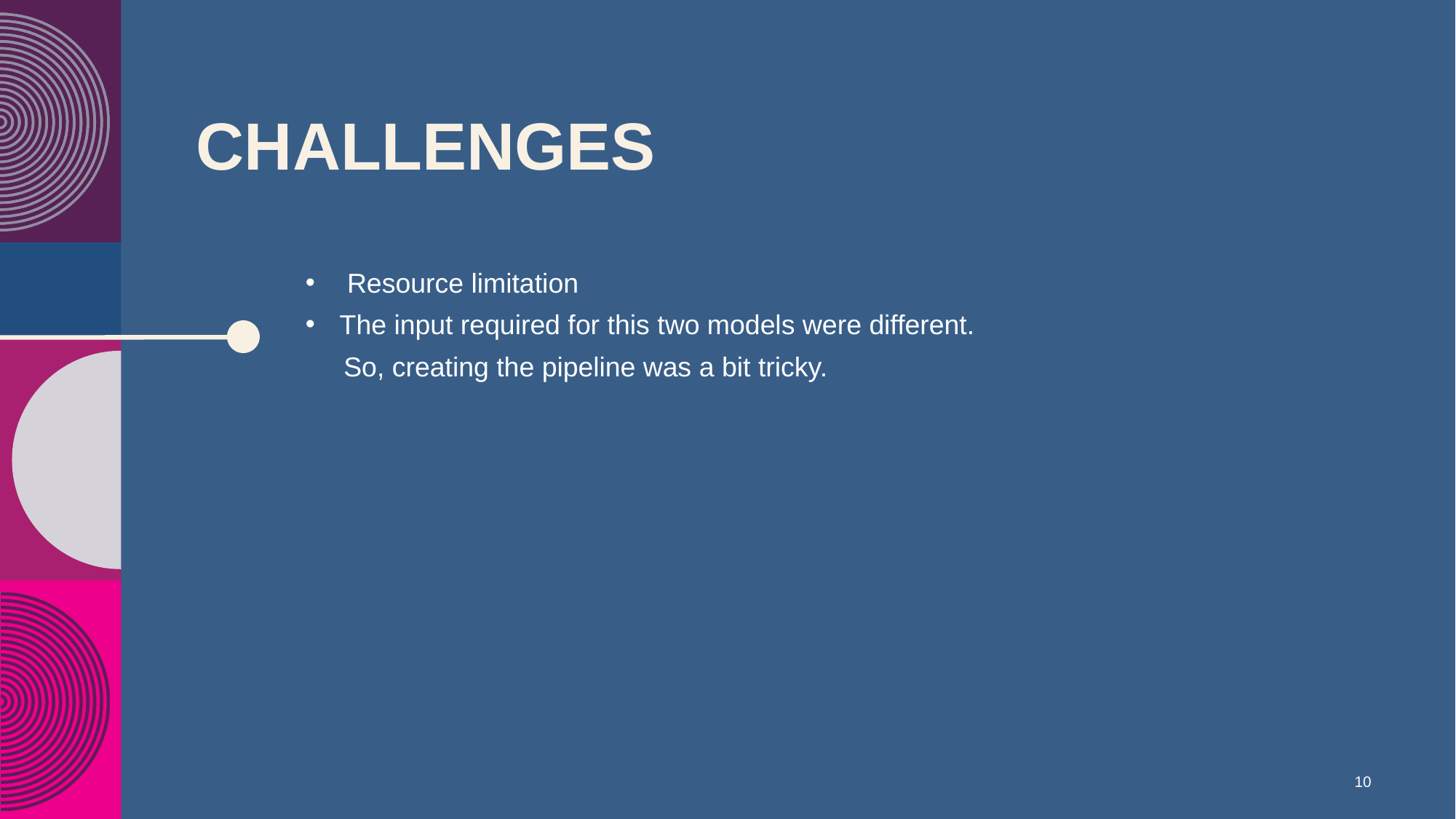

# Challenges
 Resource limitation
The input required for this two models were different.
     So, creating the pipeline was a bit tricky.

10